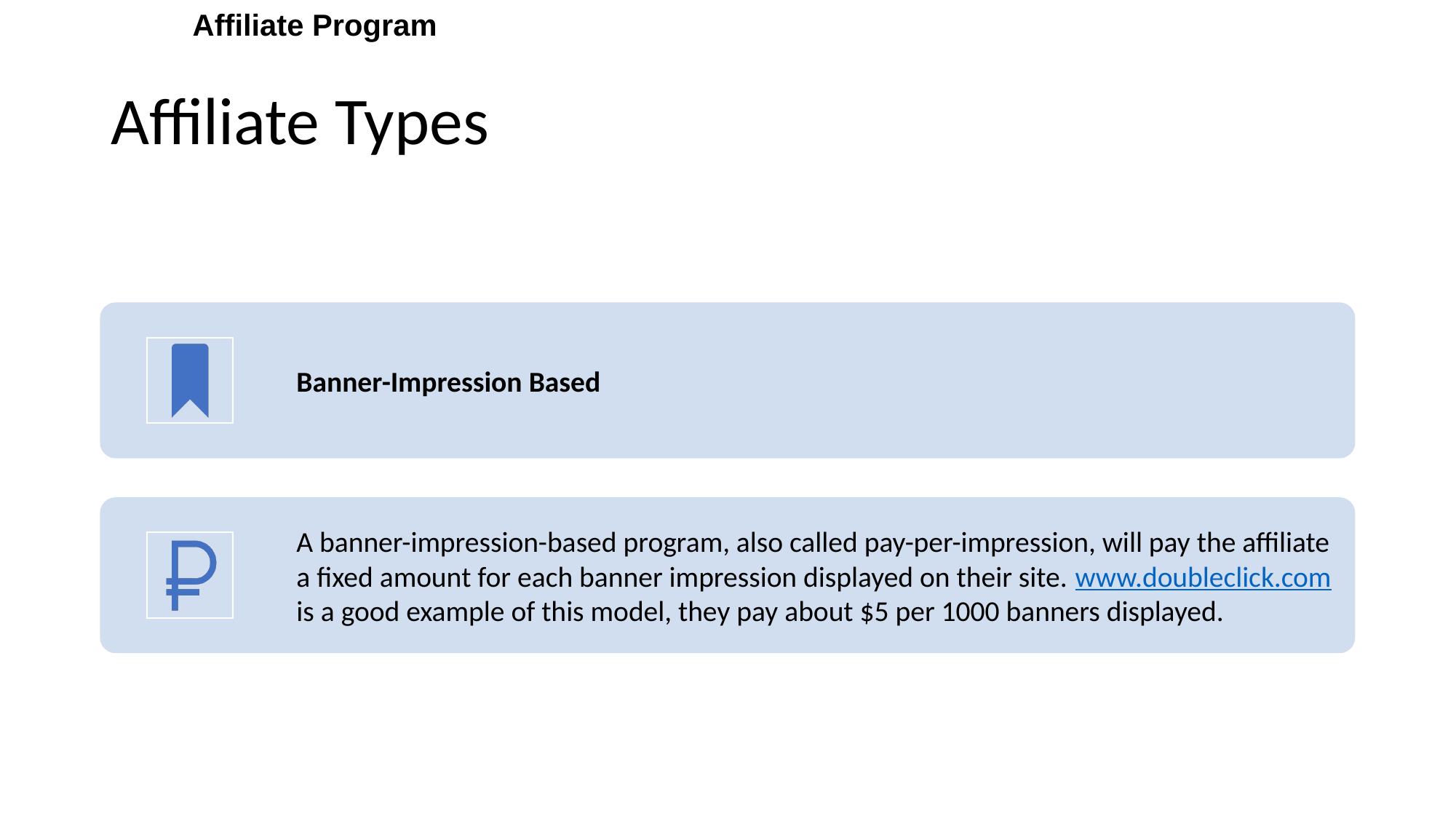

Affiliate Program
# Affiliate Types
Banner-Impression Based
A banner-impression-based program, also called pay-per-impression, will pay the affiliate a fixed amount for each banner impression displayed on their site. www.doubleclick.com is a good example of this model, they pay about $5 per 1000 banners displayed.